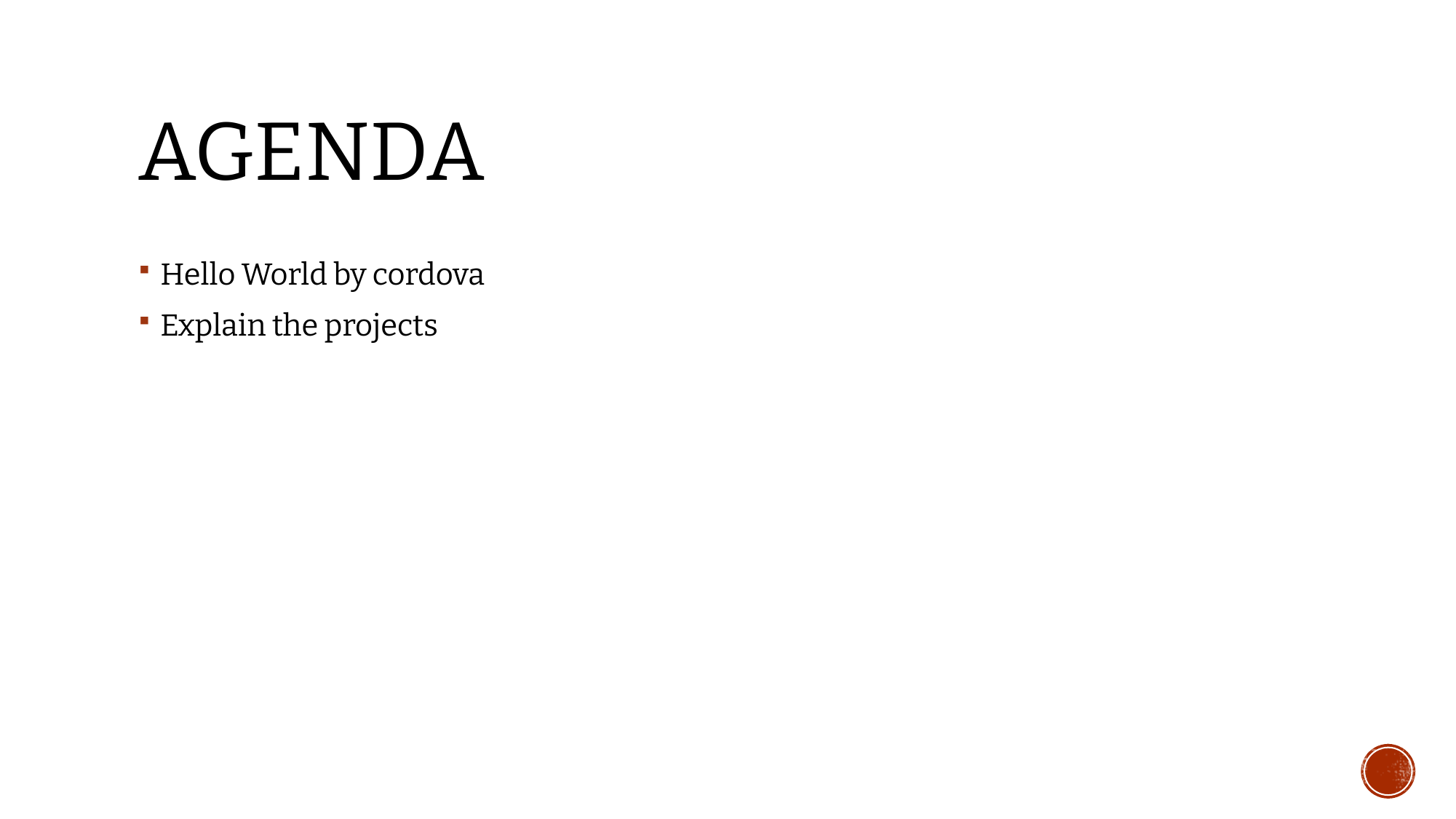

# Agenda
Hello World by cordova
Explain the projects